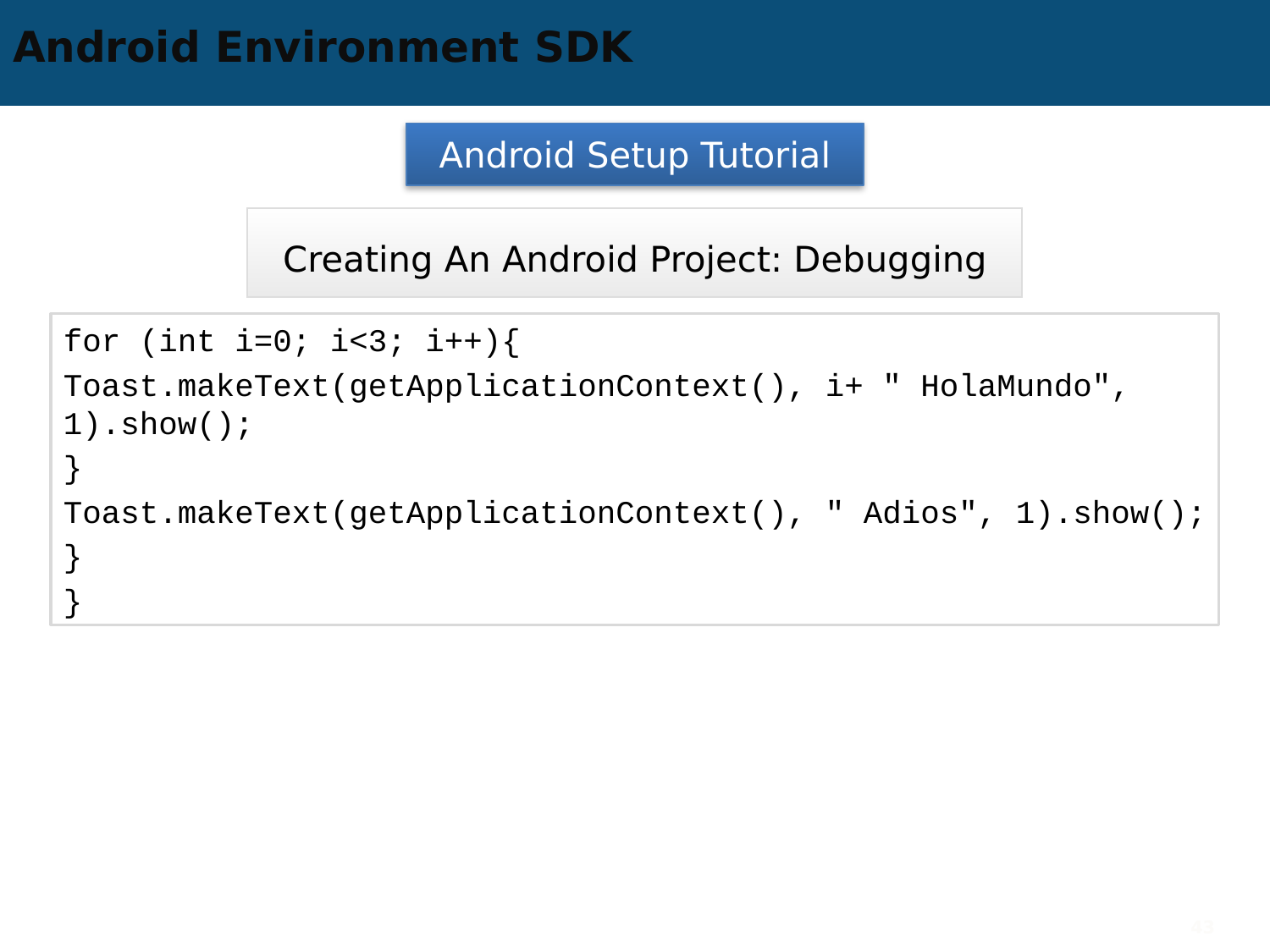

# Android Environment SDK
Android Setup Tutorial
Creating An Android Project: Debugging
for (int i=0; i<3; i++){
Toast.makeText(getApplicationContext(), i+ " HolaMundo", 1).show();
}
Toast.makeText(getApplicationContext(), " Adios", 1).show();
}
}